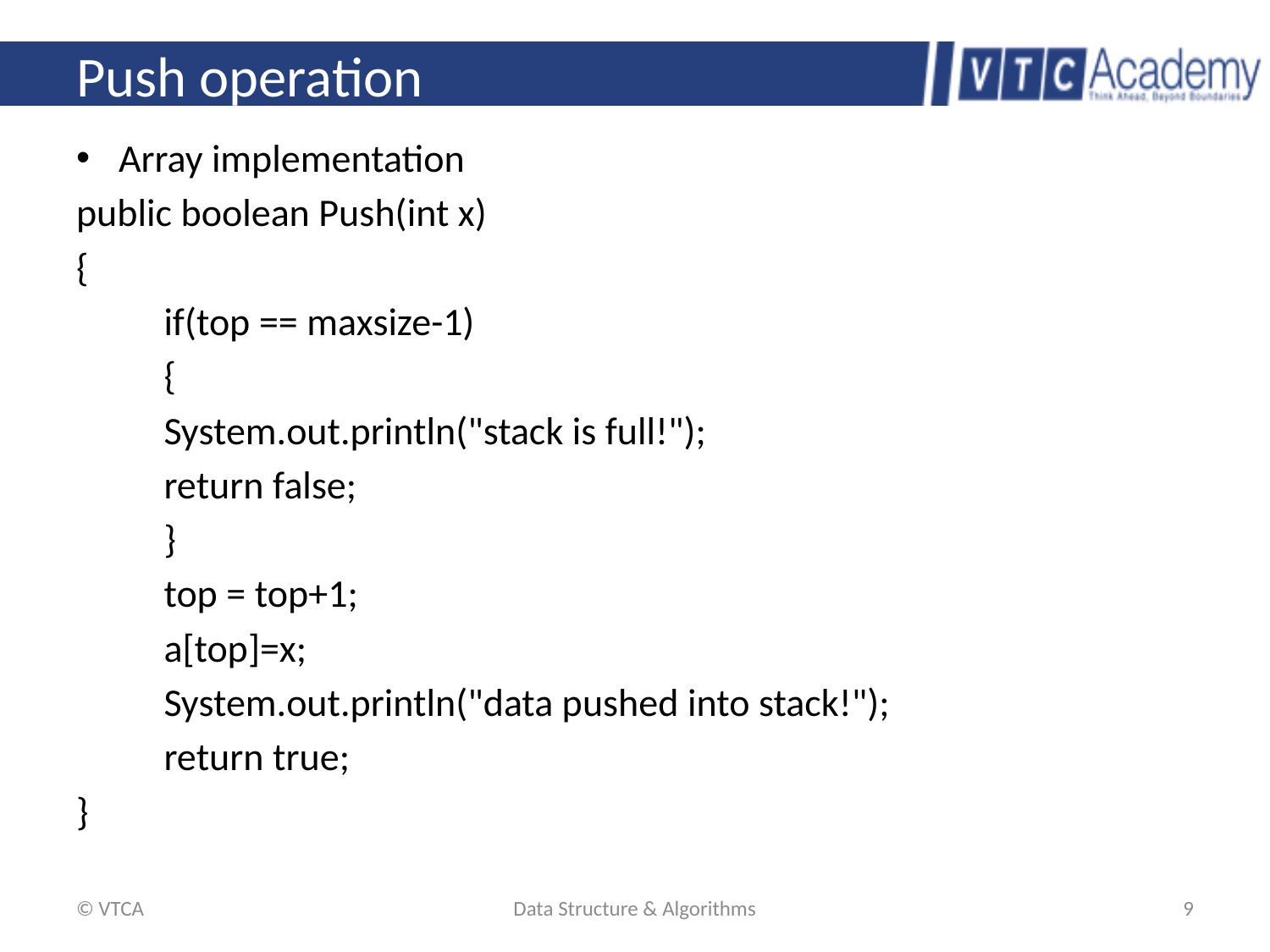

# Push operation
Array implementation
public boolean Push(int x)
{
	if(top == maxsize-1)
	{
		System.out.println("stack is full!");
		return false;
	}
	top = top+1;
	a[top]=x;
	System.out.println("data pushed into stack!");
	return true;
}
© VTCA
Data Structure & Algorithms
9